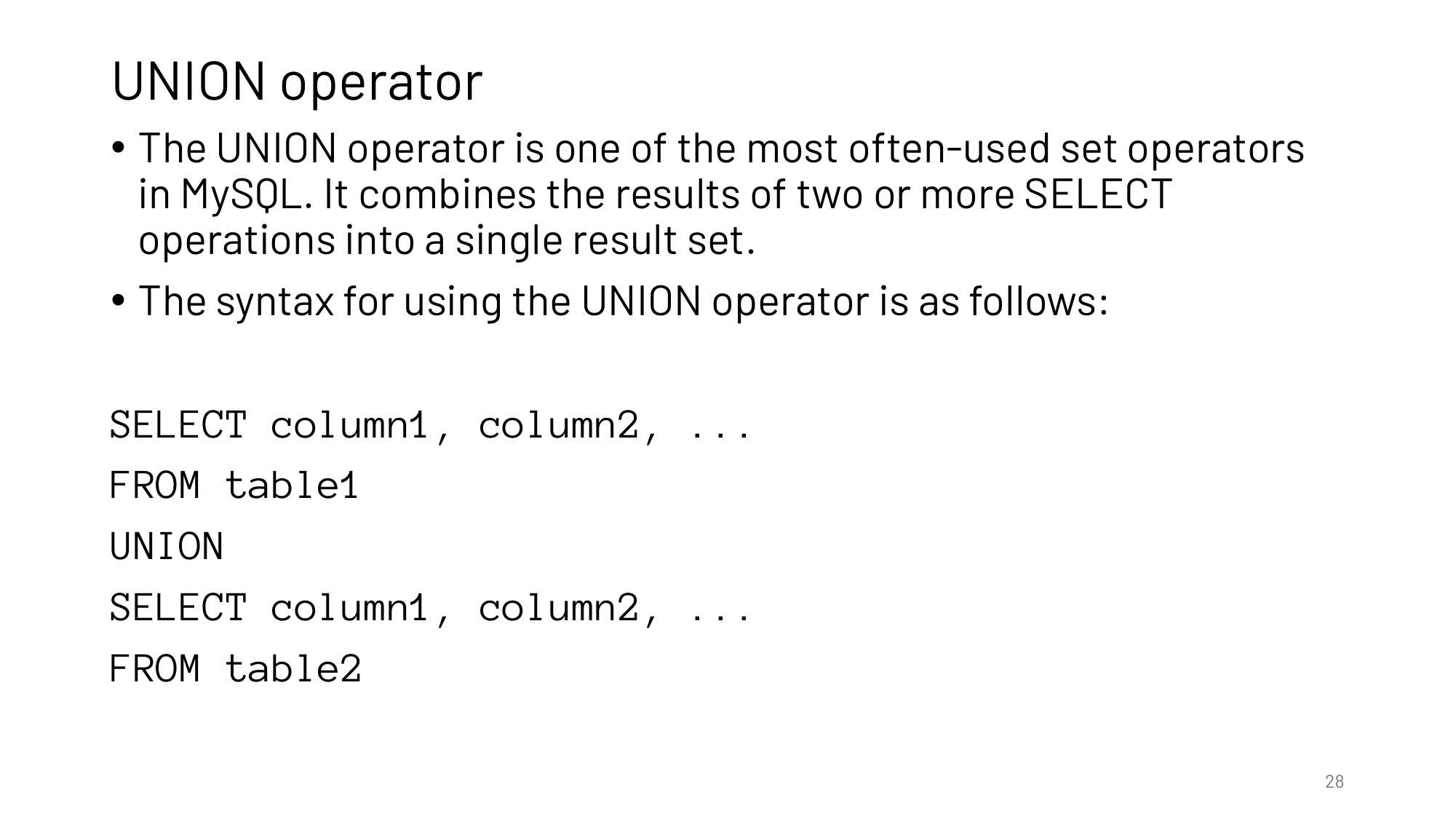

# UNION operator
The UNION operator is one of the most often-used set operators in MySQL. It combines the results of two or more SELECT operations into a single result set.
The syntax for using the UNION operator is as follows:

SELECT column1, column2, ...
FROM table1
UNION
SELECT column1, column2, ...
FROM table2

28